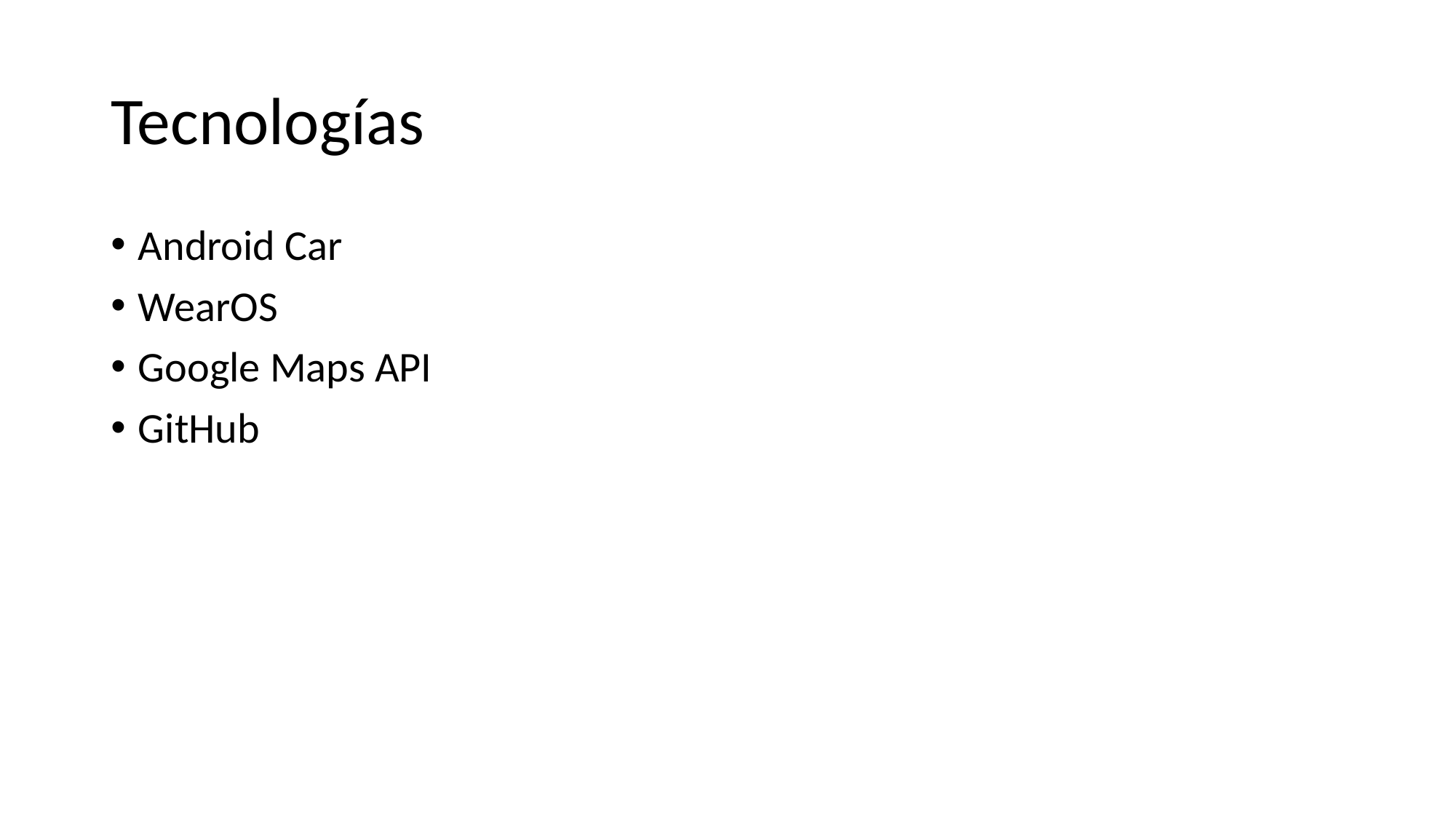

# Tecnologías
Android Car
WearOS
Google Maps API
GitHub